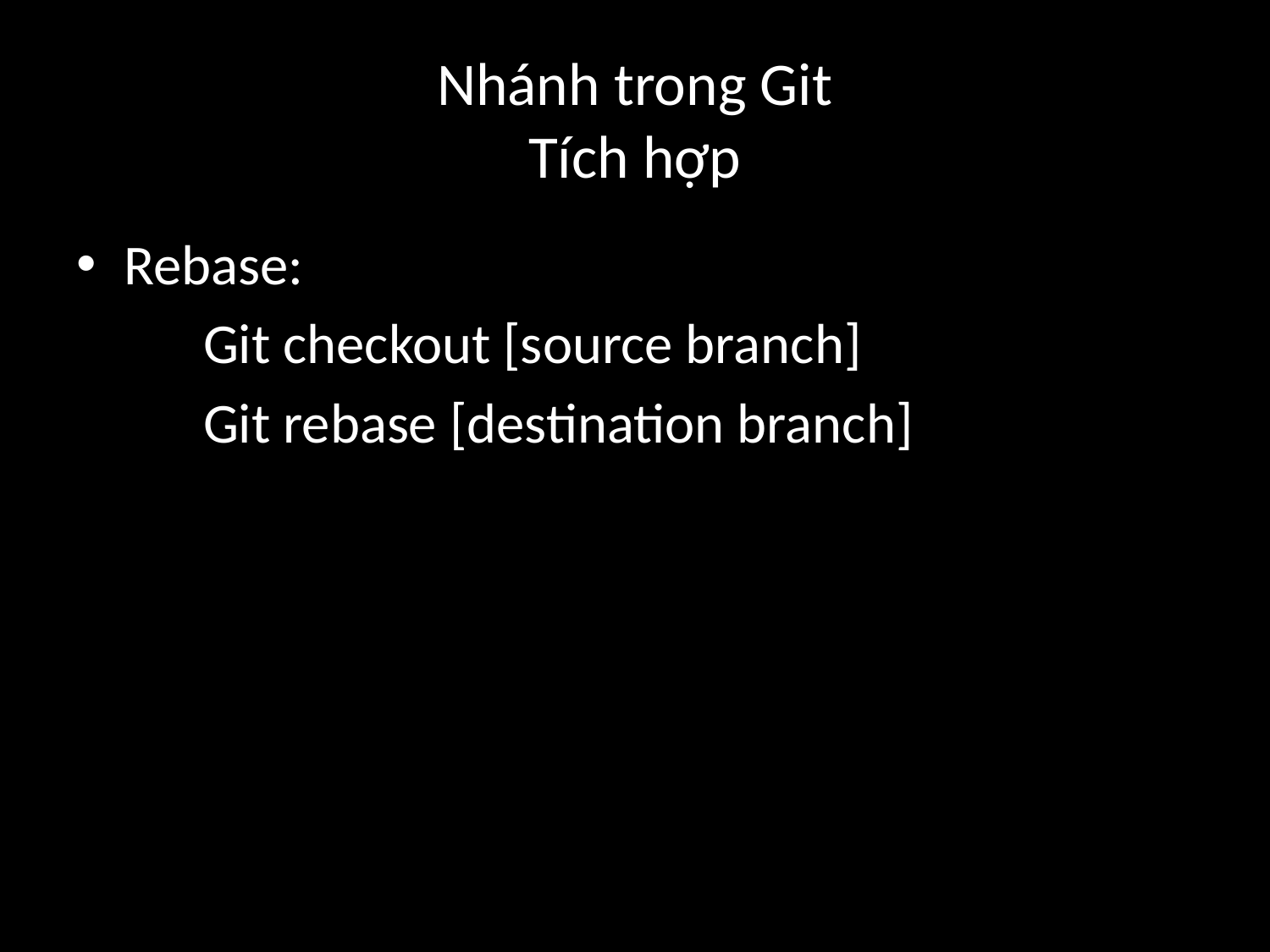

# Nhánh trong Git Tích hợp
Rebase:
	Git checkout [source branch]
	Git rebase [destination branch]